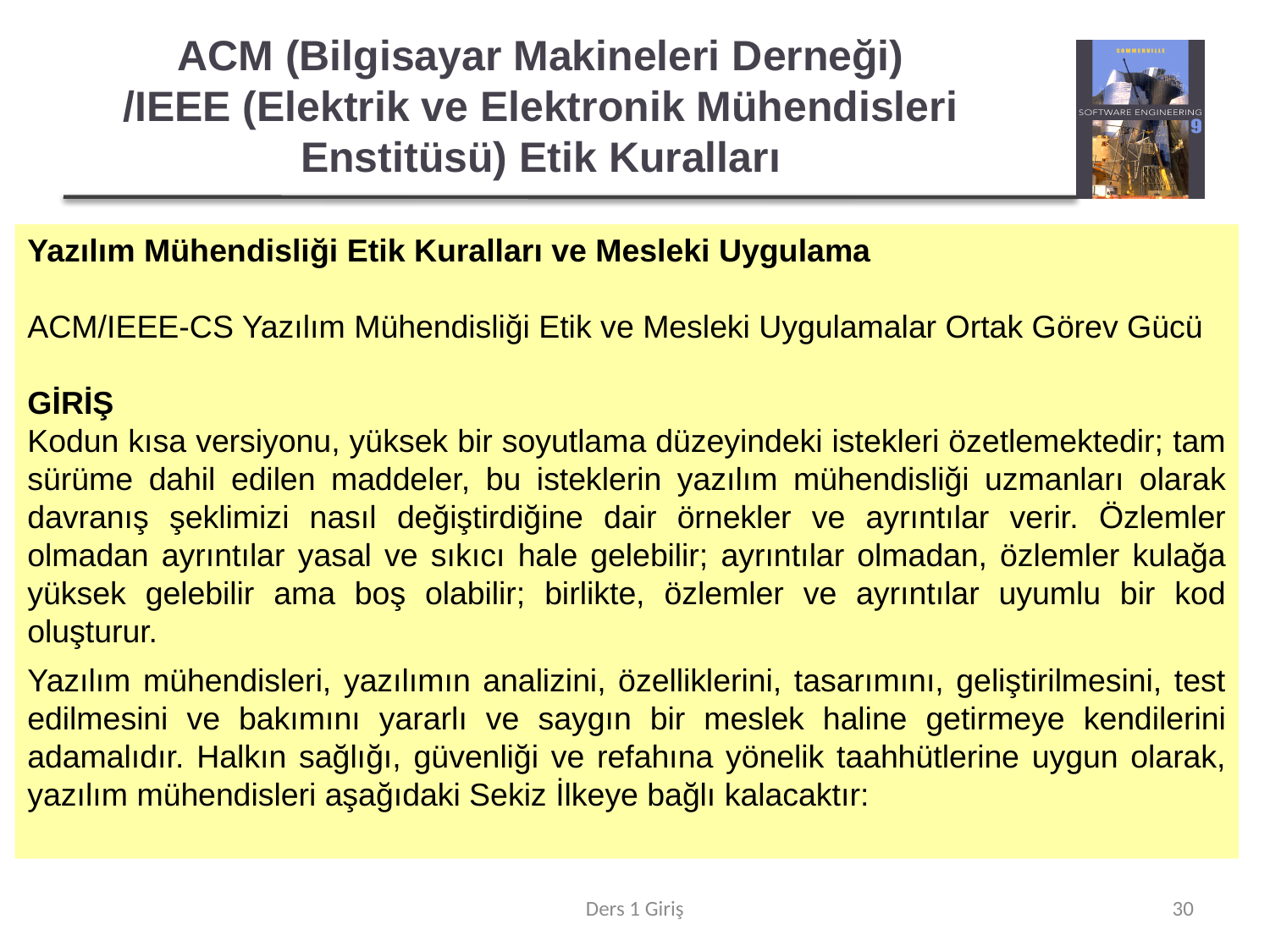

# ACM (Bilgisayar Makineleri Derneği) /IEEE (Elektrik ve Elektronik Mühendisleri Enstitüsü) Etik Kuralları
Yazılım Mühendisliği Etik Kuralları ve Mesleki Uygulama

ACM/IEEE-CS Yazılım Mühendisliği Etik ve Mesleki Uygulamalar Ortak Görev Gücü

GİRİŞ
Kodun kısa versiyonu, yüksek bir soyutlama düzeyindeki istekleri özetlemektedir; tam sürüme dahil edilen maddeler, bu isteklerin yazılım mühendisliği uzmanları olarak davranış şeklimizi nasıl değiştirdiğine dair örnekler ve ayrıntılar verir. Özlemler olmadan ayrıntılar yasal ve sıkıcı hale gelebilir; ayrıntılar olmadan, özlemler kulağa yüksek gelebilir ama boş olabilir; birlikte, özlemler ve ayrıntılar uyumlu bir kod oluşturur.
Yazılım mühendisleri, yazılımın analizini, özelliklerini, tasarımını, geliştirilmesini, test edilmesini ve bakımını yararlı ve saygın bir meslek haline getirmeye kendilerini adamalıdır. Halkın sağlığı, güvenliği ve refahına yönelik taahhütlerine uygun olarak, yazılım mühendisleri aşağıdaki Sekiz İlkeye bağlı kalacaktır:

Ders 1 Giriş
30